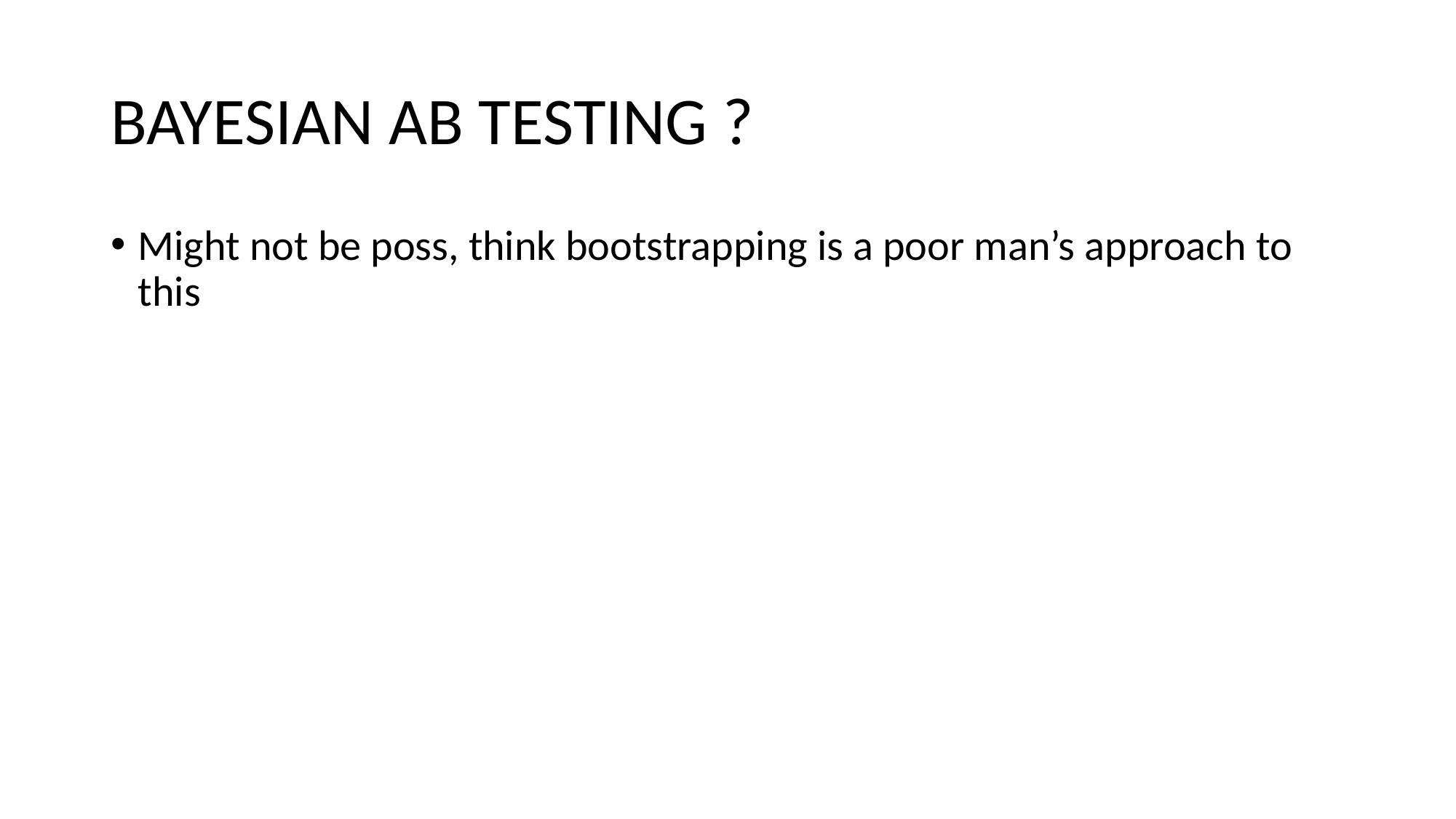

# BAYESIAN AB TESTING ?
Might not be poss, think bootstrapping is a poor man’s approach to this